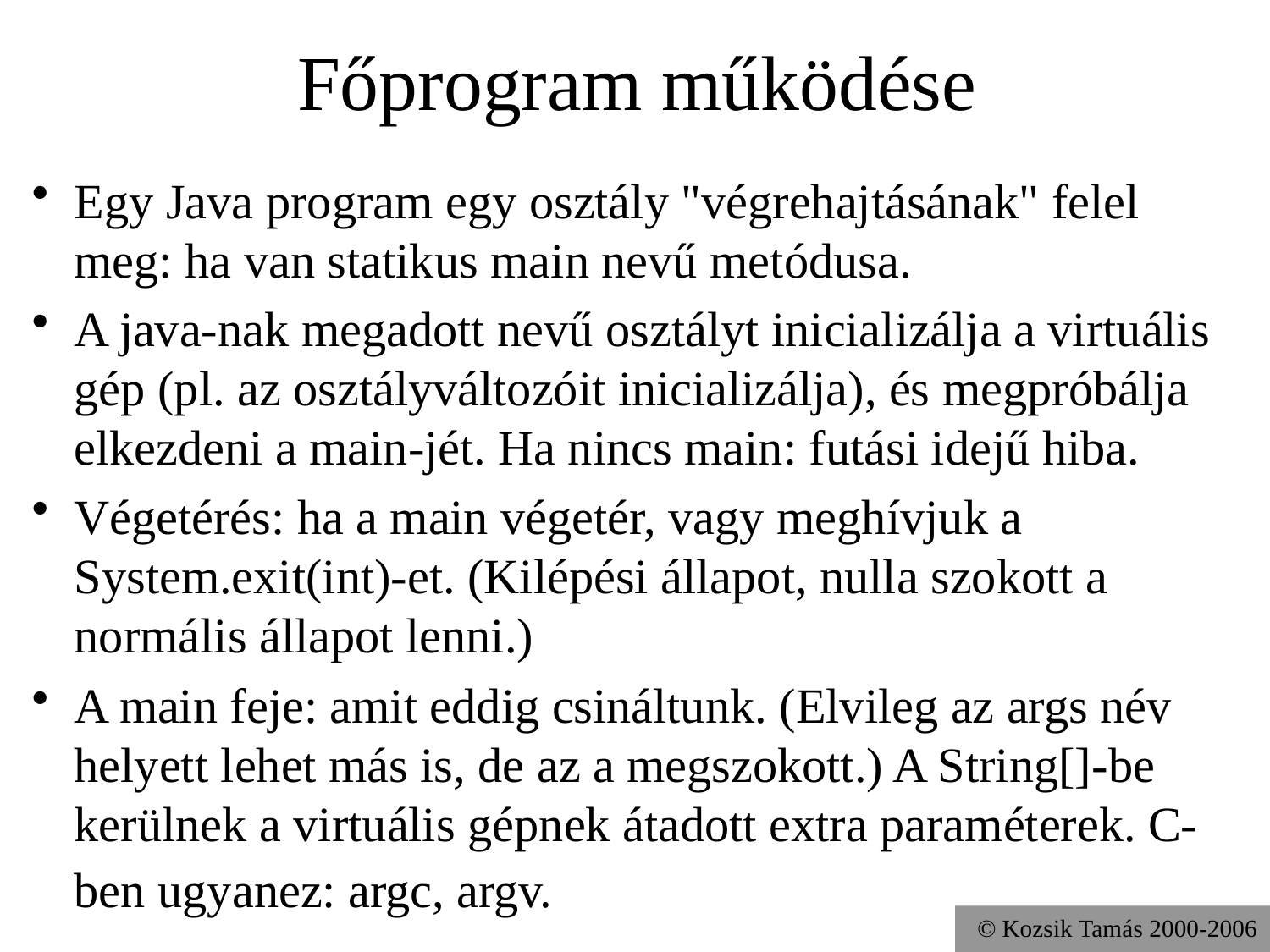

# Főprogram működése
Egy Java program egy osztály "végrehajtásának" felel meg: ha van statikus main nevű metódusa.
A java-nak megadott nevű osztályt inicializálja a virtuális gép (pl. az osztályváltozóit inicializálja), és megpróbálja elkezdeni a main-jét. Ha nincs main: futási idejű hiba.
Végetérés: ha a main végetér, vagy meghívjuk a System.exit(int)-et. (Kilépési állapot, nulla szokott a normális állapot lenni.)
A main feje: amit eddig csináltunk. (Elvileg az args név helyett lehet más is, de az a megszokott.) A String[]-be kerülnek a virtuális gépnek átadott extra paraméterek. C-ben ugyanez: argc, argv.
© Kozsik Tamás 2000-2006